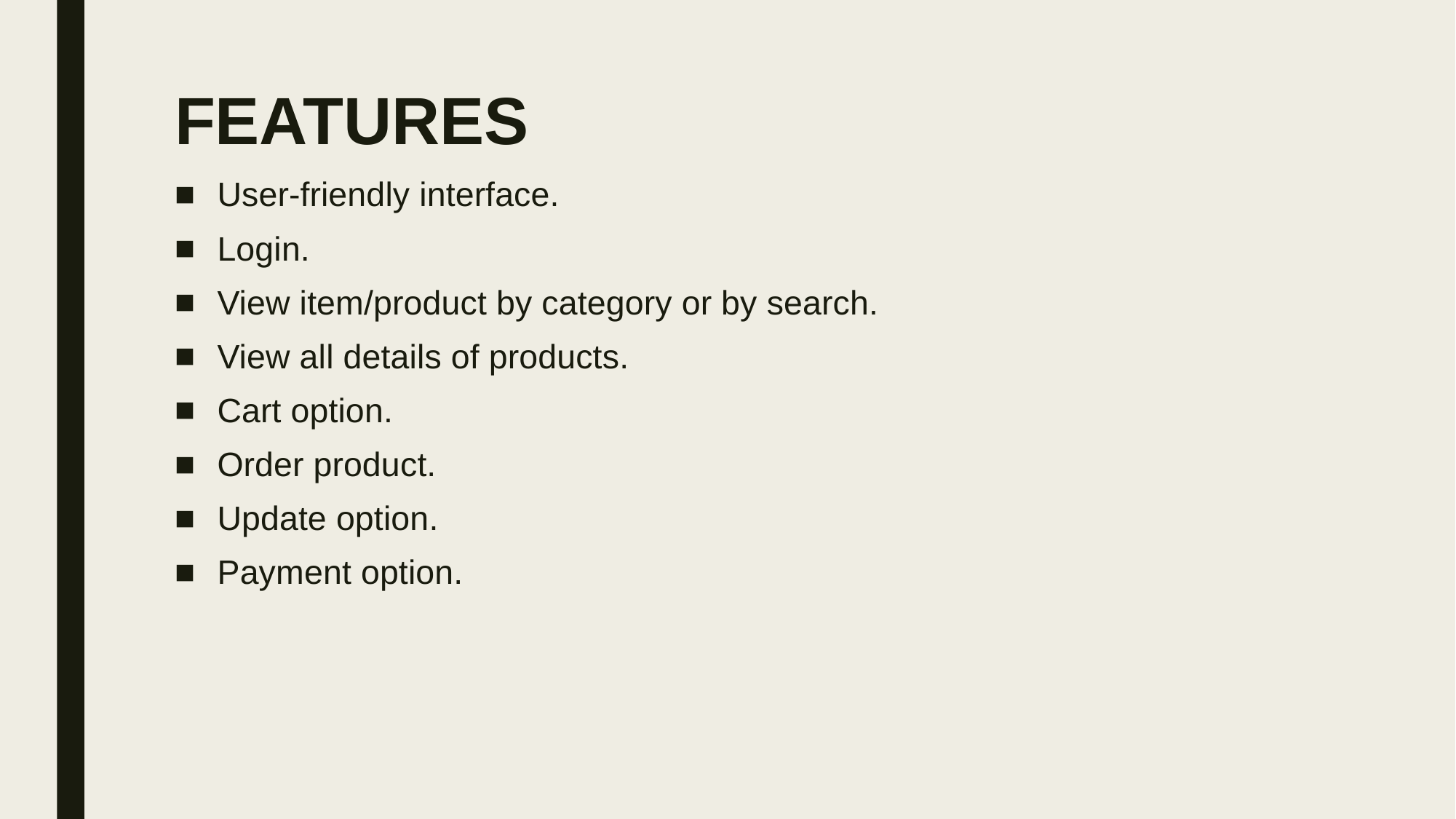

# FEATURES
User-friendly interface.
Login.
View item/product by category or by search.
View all details of products.
Cart option.
Order product.
Update option.
Payment option.